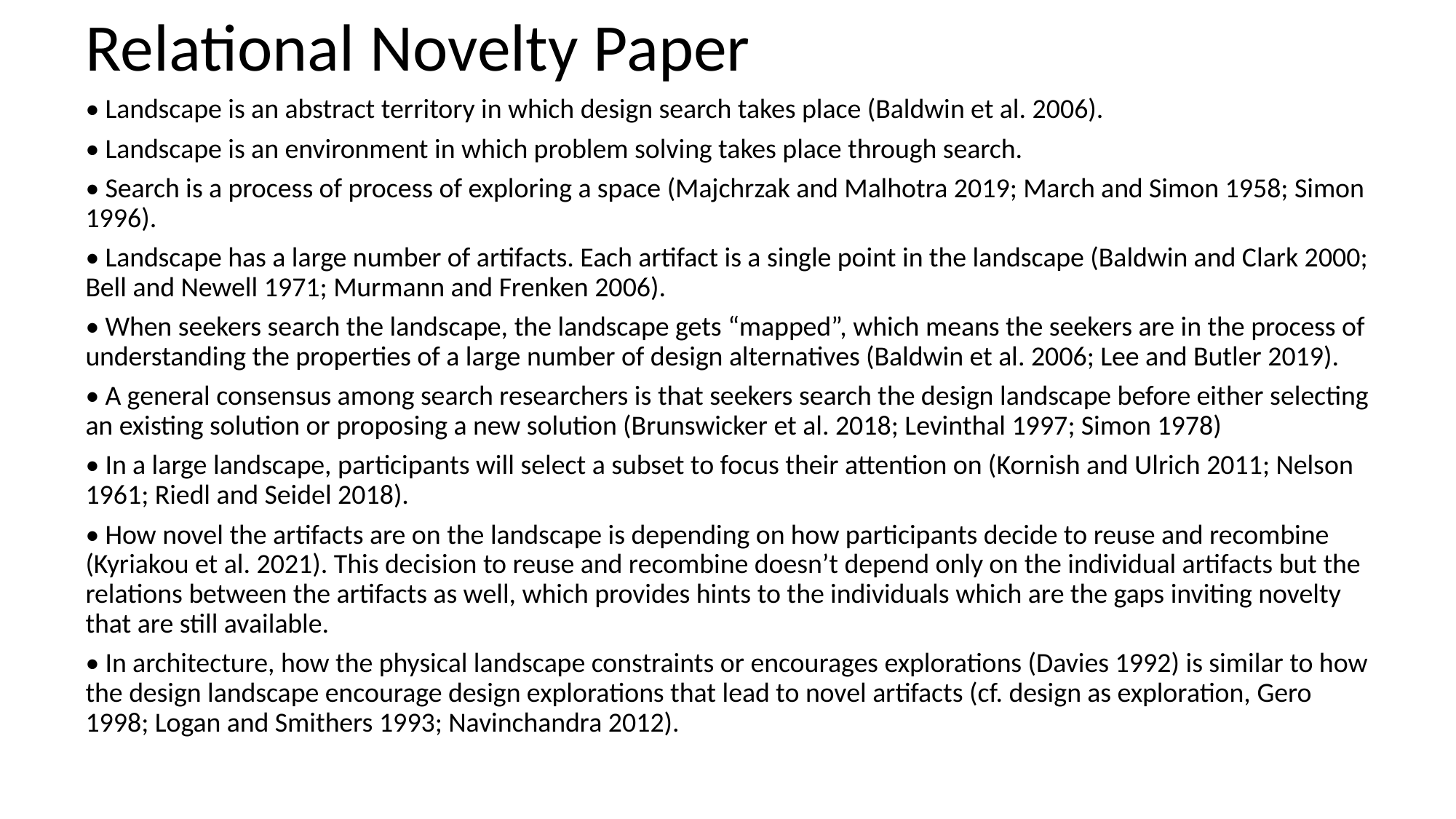

# Relational Novelty Paper
• Landscape is an abstract territory in which design search takes place (Baldwin et al. 2006).
• Landscape is an environment in which problem solving takes place through search.
• Search is a process of process of exploring a space (Majchrzak and Malhotra 2019; March and Simon 1958; Simon 1996).
• Landscape has a large number of artifacts. Each artifact is a single point in the landscape (Baldwin and Clark 2000; Bell and Newell 1971; Murmann and Frenken 2006).
• When seekers search the landscape, the landscape gets “mapped”, which means the seekers are in the process of understanding the properties of a large number of design alternatives (Baldwin et al. 2006; Lee and Butler 2019).
• A general consensus among search researchers is that seekers search the design landscape before either selecting an existing solution or proposing a new solution (Brunswicker et al. 2018; Levinthal 1997; Simon 1978)
• In a large landscape, participants will select a subset to focus their attention on (Kornish and Ulrich 2011; Nelson 1961; Riedl and Seidel 2018).
• How novel the artifacts are on the landscape is depending on how participants decide to reuse and recombine (Kyriakou et al. 2021). This decision to reuse and recombine doesn’t depend only on the individual artifacts but the relations between the artifacts as well, which provides hints to the individuals which are the gaps inviting novelty that are still available.
• In architecture, how the physical landscape constraints or encourages explorations (Davies 1992) is similar to how the design landscape encourage design explorations that lead to novel artifacts (cf. design as exploration, Gero 1998; Logan and Smithers 1993; Navinchandra 2012).